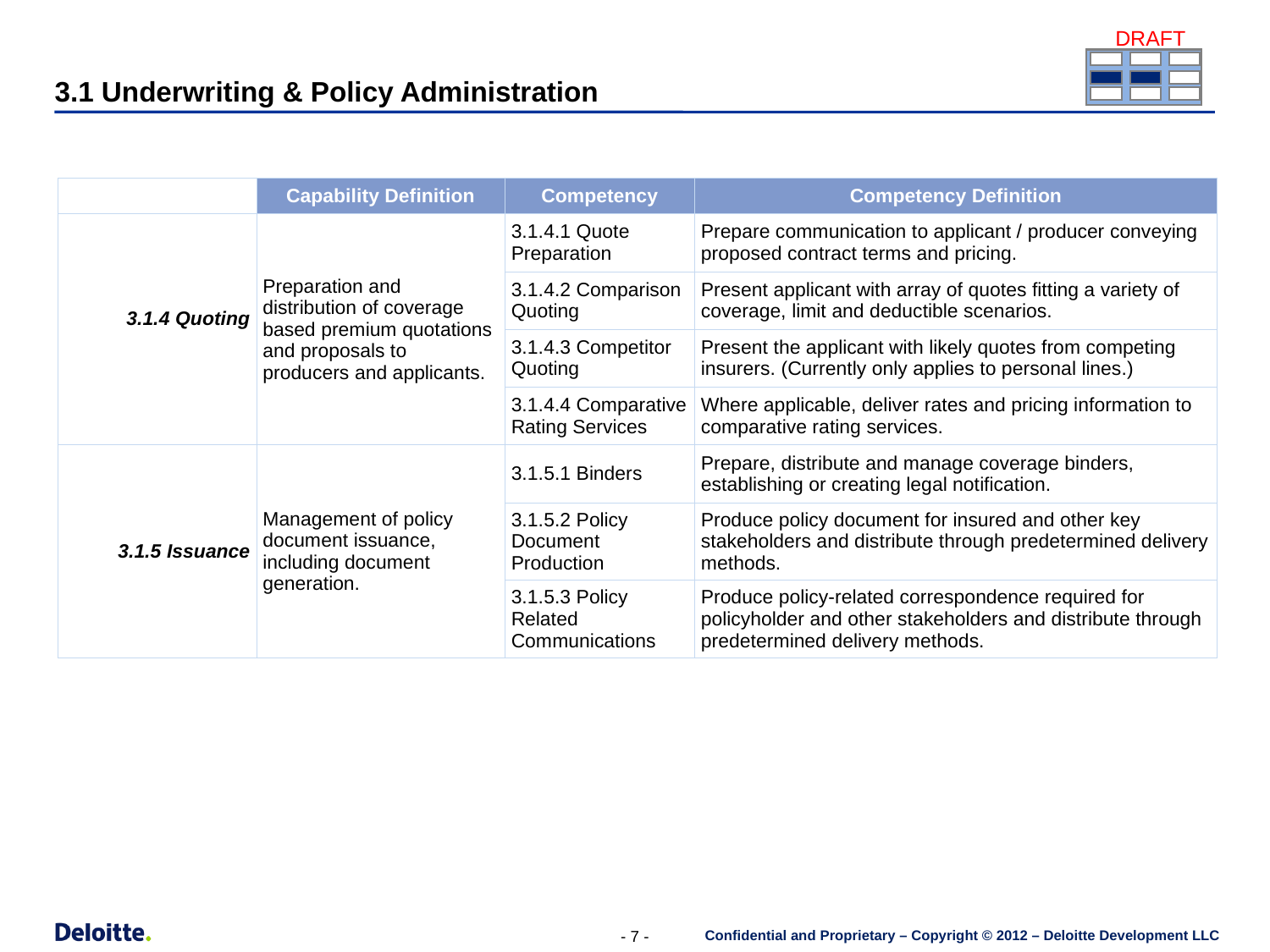

3.1 Underwriting & Policy Administration

|  | Capability Definition | Competency | Competency Definition |
| --- | --- | --- | --- |
| 3.1.4 Quoting | Preparation and distribution of coverage based premium quotations and proposals to producers and applicants. | 3.1.4.1 Quote Preparation | Prepare communication to applicant / producer conveying proposed contract terms and pricing. |
|  |  | 3.1.4.2 Comparison Quoting | Present applicant with array of quotes fitting a variety of coverage, limit and deductible scenarios. |
|  |  | 3.1.4.3 Competitor Quoting | Present the applicant with likely quotes from competing insurers. (Currently only applies to personal lines.) |
|  |  | 3.1.4.4 Comparative Rating Services | Where applicable, deliver rates and pricing information to comparative rating services. |
| 3.1.5 Issuance | Management of policy document issuance, including document generation. | 3.1.5.1 Binders | Prepare, distribute and manage coverage binders, establishing or creating legal notification. |
|  |  | 3.1.5.2 Policy Document Production | Produce policy document for insured and other key stakeholders and distribute through predetermined delivery methods. |
|  |  | 3.1.5.3 Policy Related Communications | Produce policy-related correspondence required for policyholder and other stakeholders and distribute through predetermined delivery methods. |